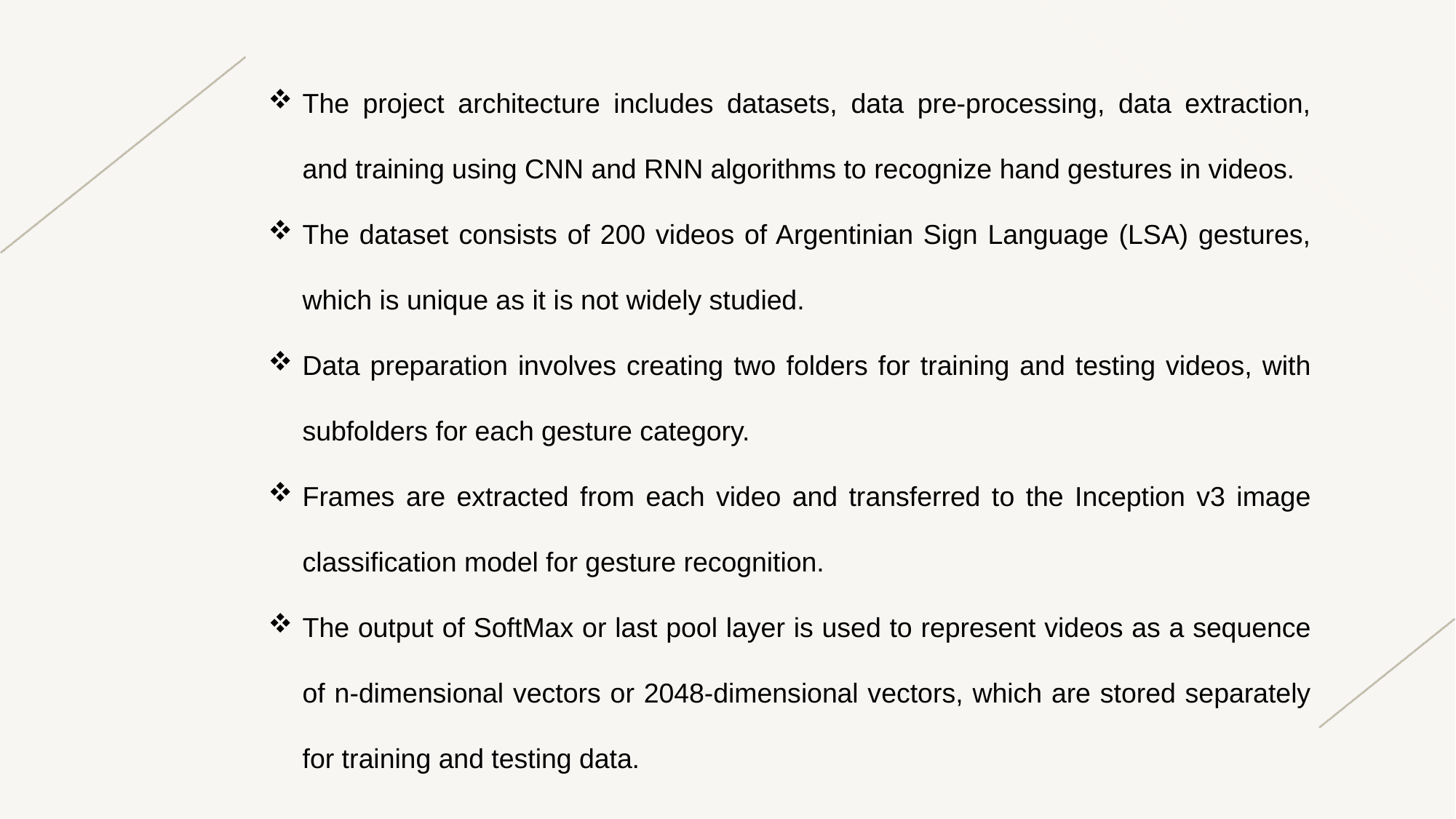

The project architecture includes datasets, data pre-processing, data extraction, and training using CNN and RNN algorithms to recognize hand gestures in videos.
The dataset consists of 200 videos of Argentinian Sign Language (LSA) gestures, which is unique as it is not widely studied.
Data preparation involves creating two folders for training and testing videos, with subfolders for each gesture category.
Frames are extracted from each video and transferred to the Inception v3 image classification model for gesture recognition.
The output of SoftMax or last pool layer is used to represent videos as a sequence of n-dimensional vectors or 2048-dimensional vectors, which are stored separately for training and testing data.